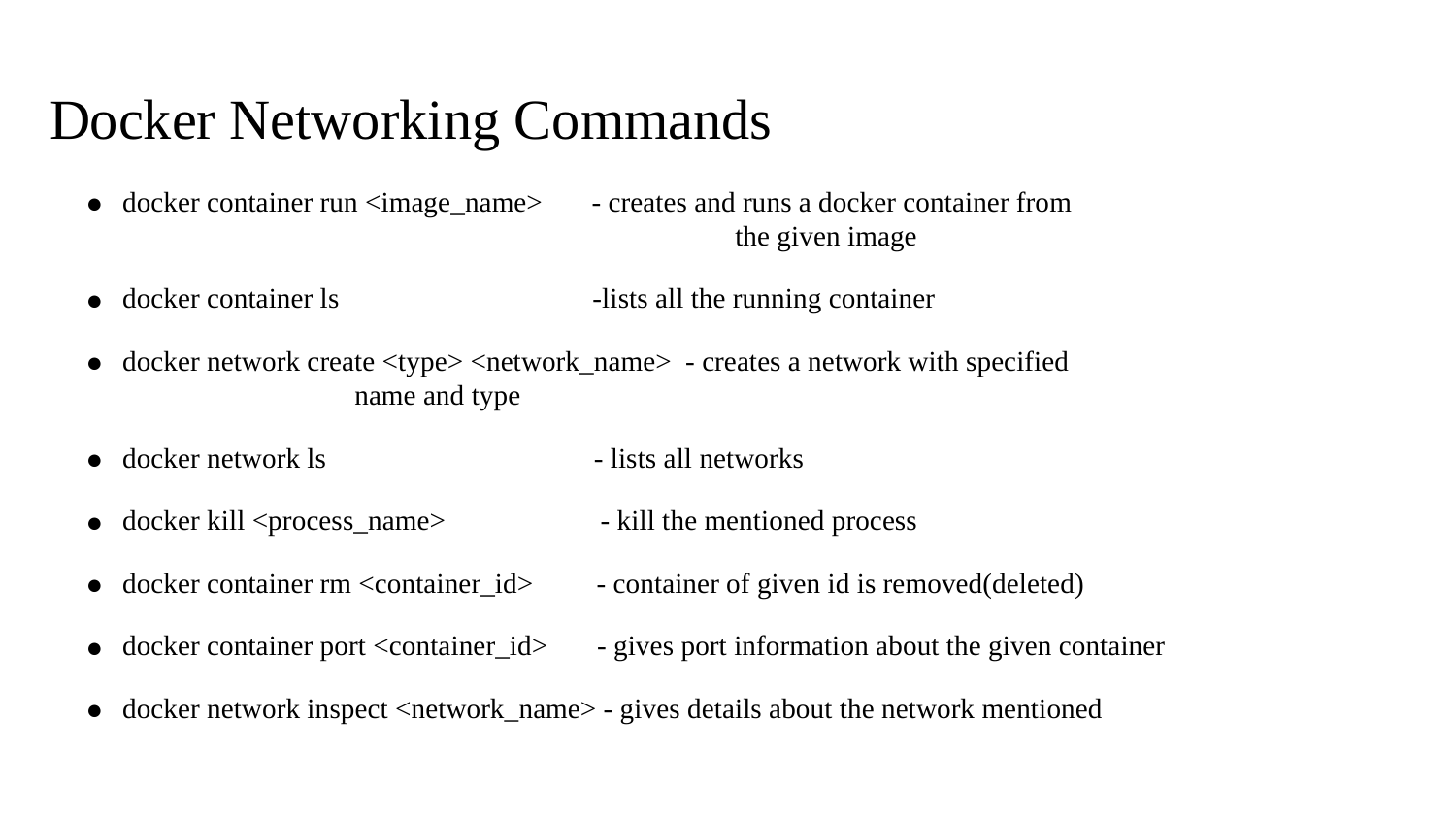

Docker Networking Commands
docker container run <image_name>       - creates and runs a docker container from   					                         the given image
docker container ls                                    -lists all the running container
docker network create <type> <network_name>  - creates a network with specified                                                                                 name and type
docker network ls                                      - lists all networks
docker kill <process_name>                      - kill the mentioned process
docker container rm <container_id>         - container of given id is removed(deleted)
docker container port <container_id>       - gives port information about the given container
docker network inspect <network_name> - gives details about the network mentioned